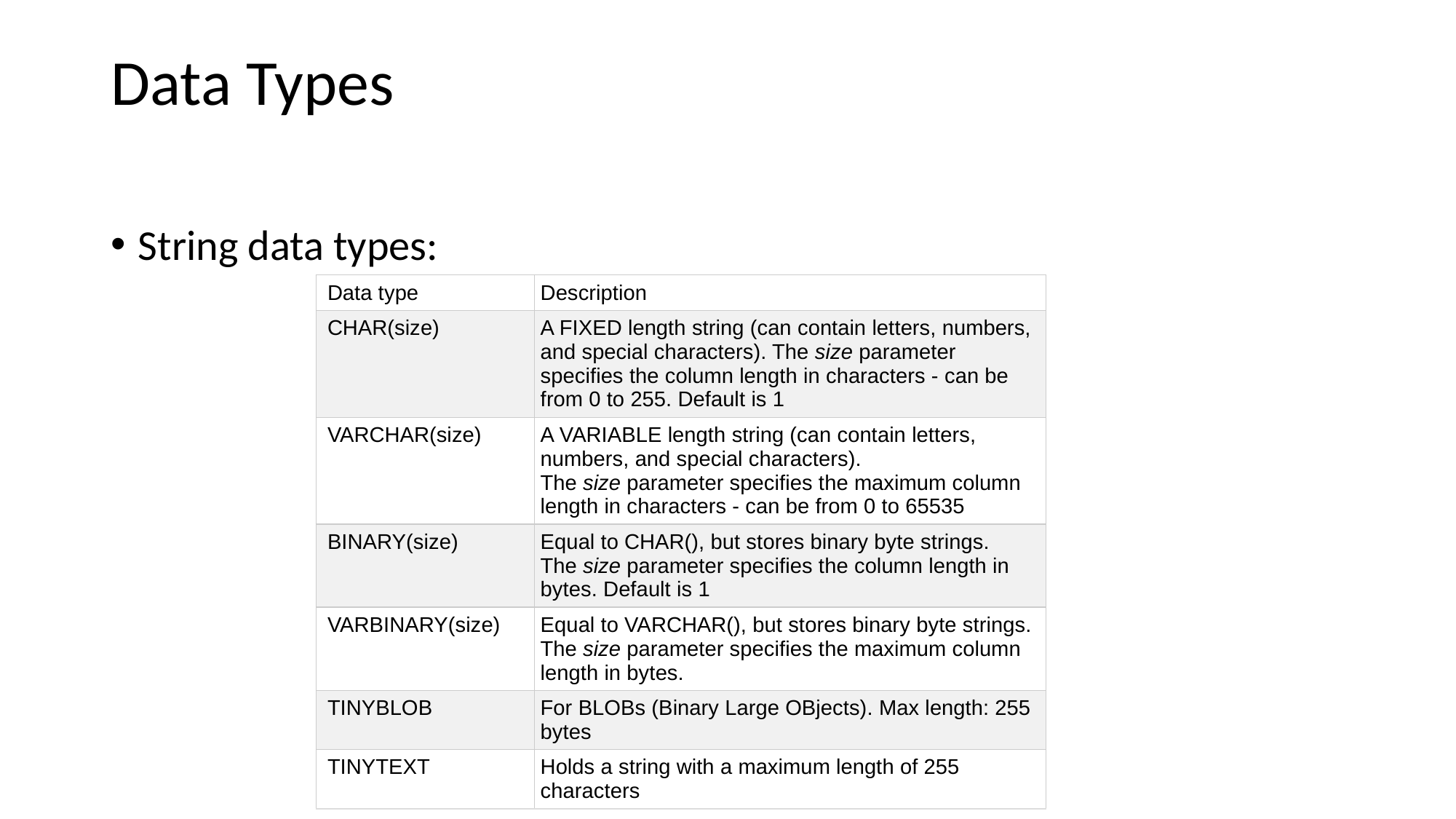

# Data Types
String data types:

| Data type | Description |
| --- | --- |
| CHAR(size) | A FIXED length string (can contain letters, numbers, and special characters). The size parameter specifies the column length in characters - can be from 0 to 255. Default is 1 |
| VARCHAR(size) | A VARIABLE length string (can contain letters, numbers, and special characters). The size parameter specifies the maximum column length in characters - can be from 0 to 65535 |
| BINARY(size) | Equal to CHAR(), but stores binary byte strings. The size parameter specifies the column length in bytes. Default is 1 |
| VARBINARY(size) | Equal to VARCHAR(), but stores binary byte strings. The size parameter specifies the maximum column length in bytes. |
| TINYBLOB | For BLOBs (Binary Large OBjects). Max length: 255 bytes |
| TINYTEXT | Holds a string with a maximum length of 255 characters |